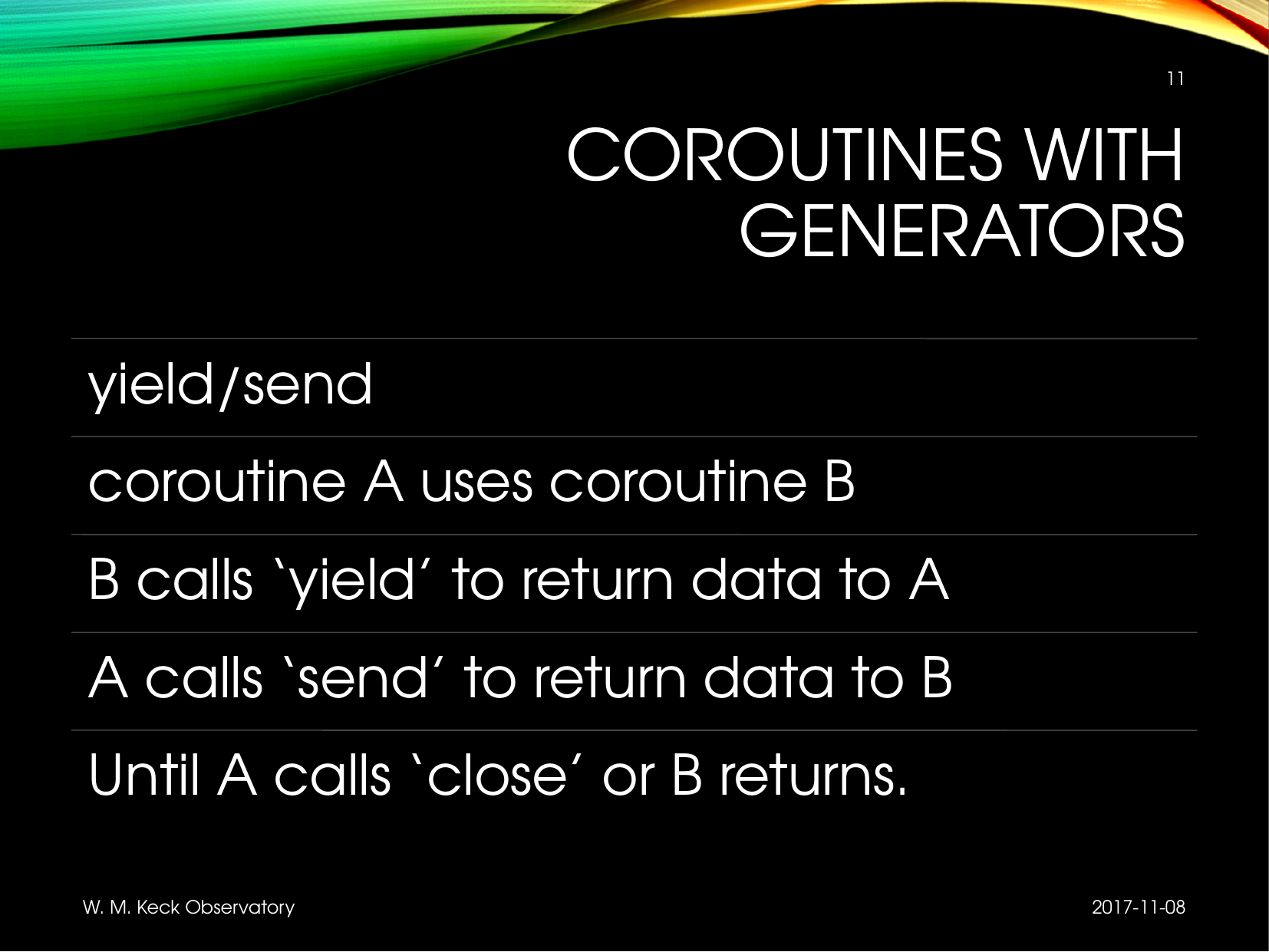

11
# Coroutines with Generators
yield/send
coroutine A uses coroutine B
B calls ‘yield’ to return data to A
A calls ‘send’ to return data to B
Until A calls ‘close’ or B returns.
W. M. Keck Observatory
2017-11-08